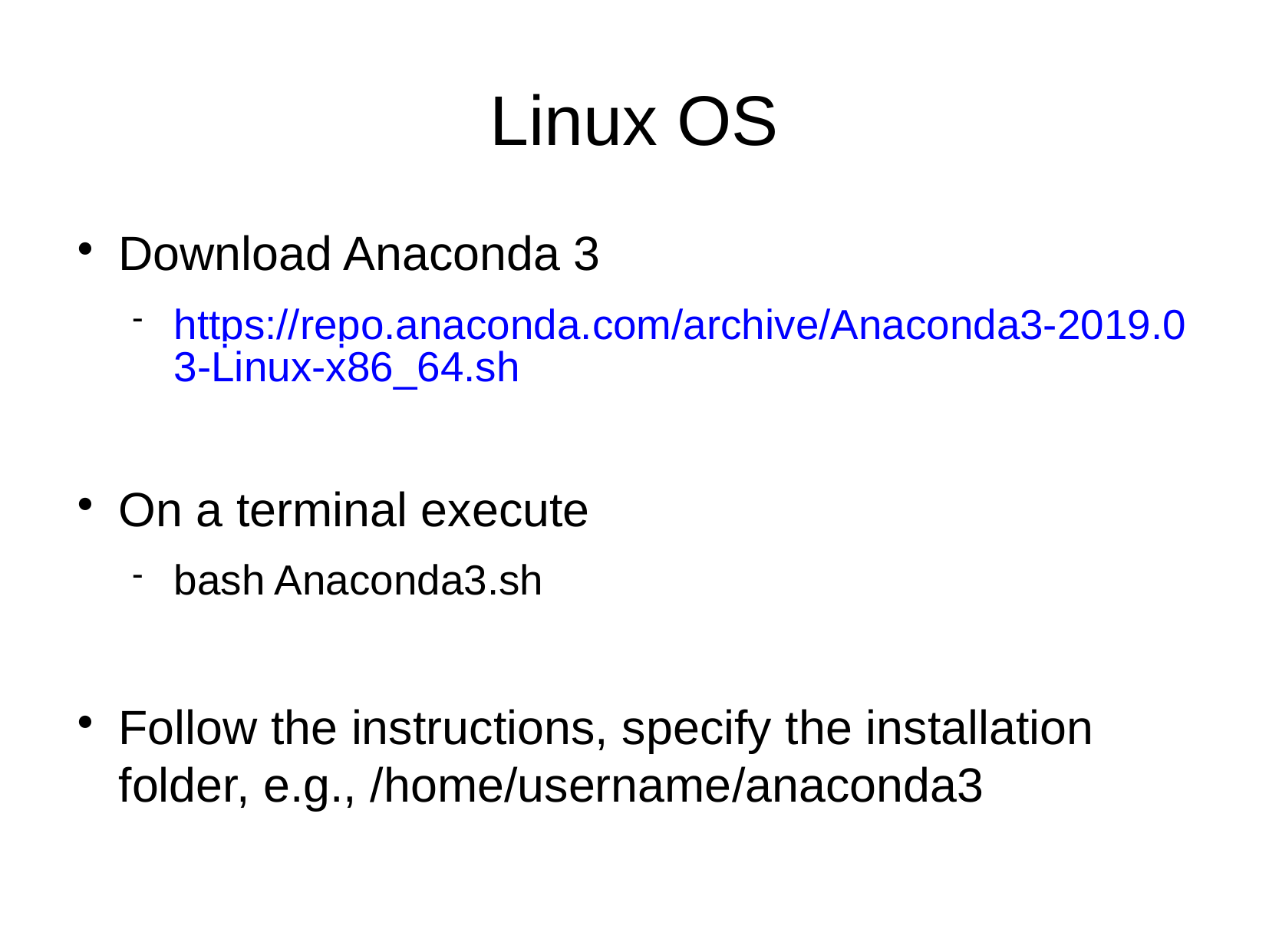

Linux OS
Download Anaconda 3
https://repo.anaconda.com/archive/Anaconda3-2019.03-Linux-x86_64.sh

On a terminal execute
bash Anaconda3.sh

Follow the instructions, specify the installation folder, e.g., /home/username/anaconda3